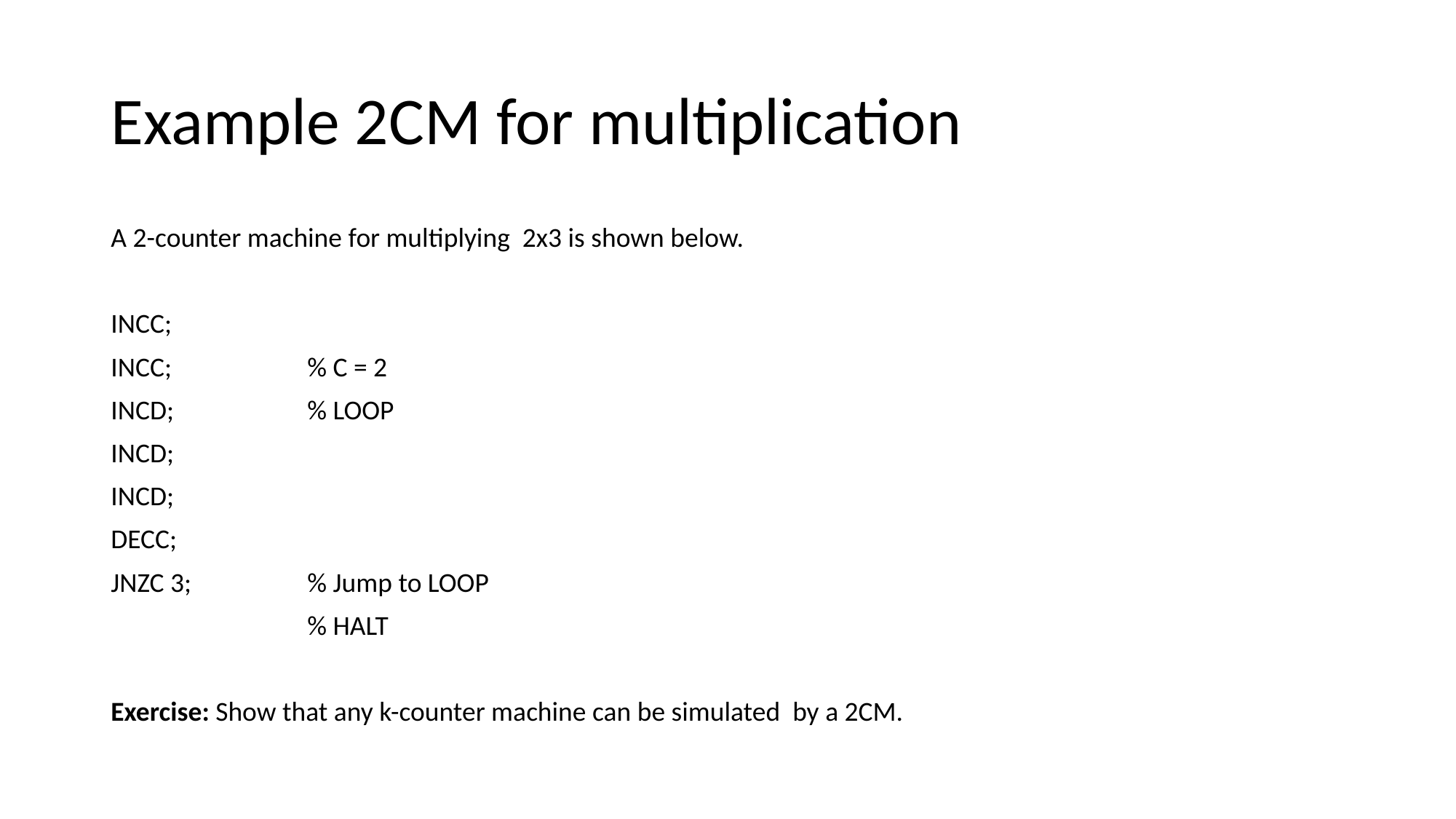

# Example 2CM for multiplication
A 2-counter machine for multiplying  2x3 is shown below.

INCC;
INCC;		% C = 2
INCD;		% LOOP
INCD;
INCD;
DECC;
JNZC 3;		% Jump to LOOP
		% HALT

Exercise: Show that any k-counter machine can be simulated  by a 2CM.